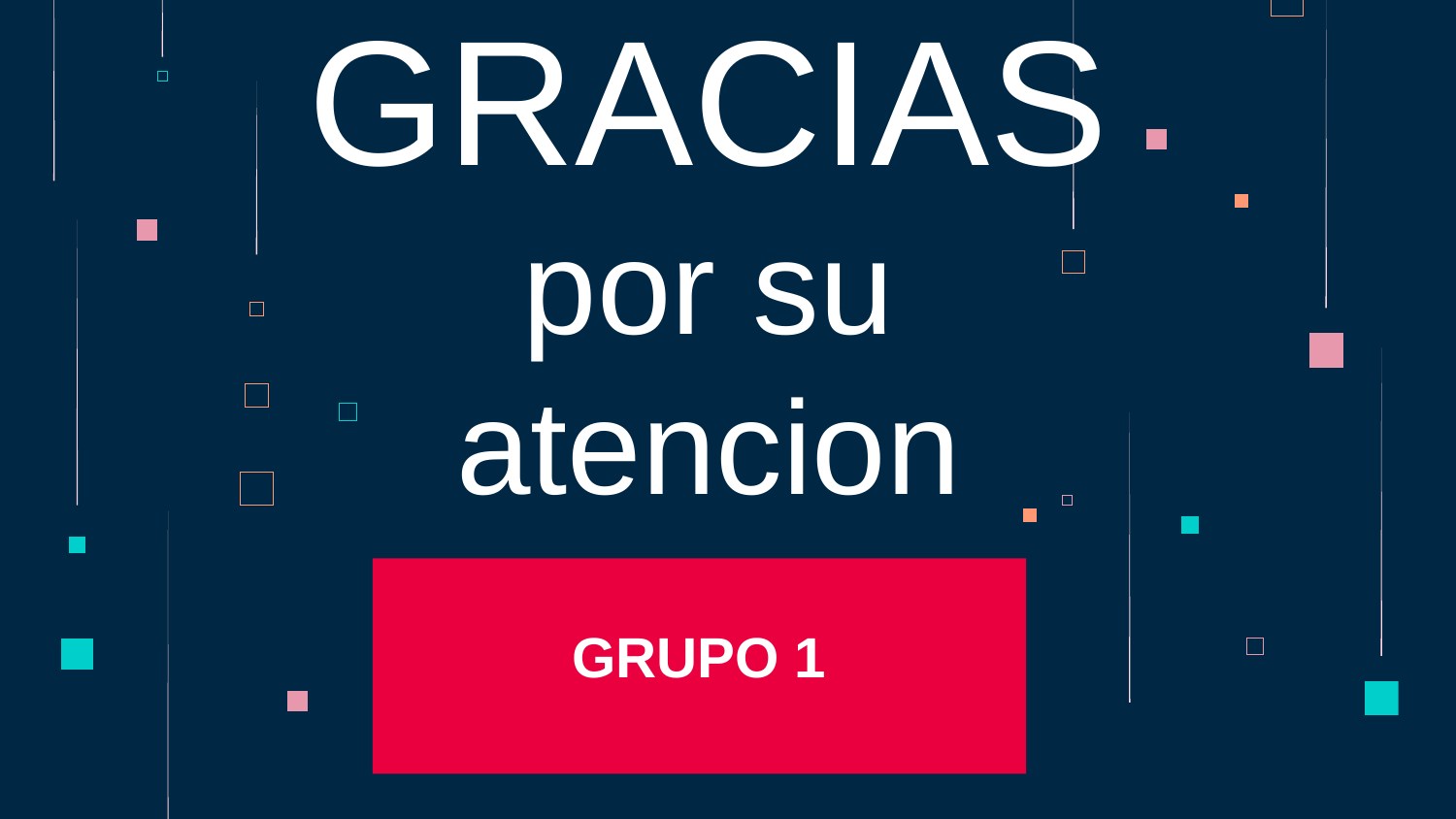

# GRACIAS por su atencion

GRUPO 1